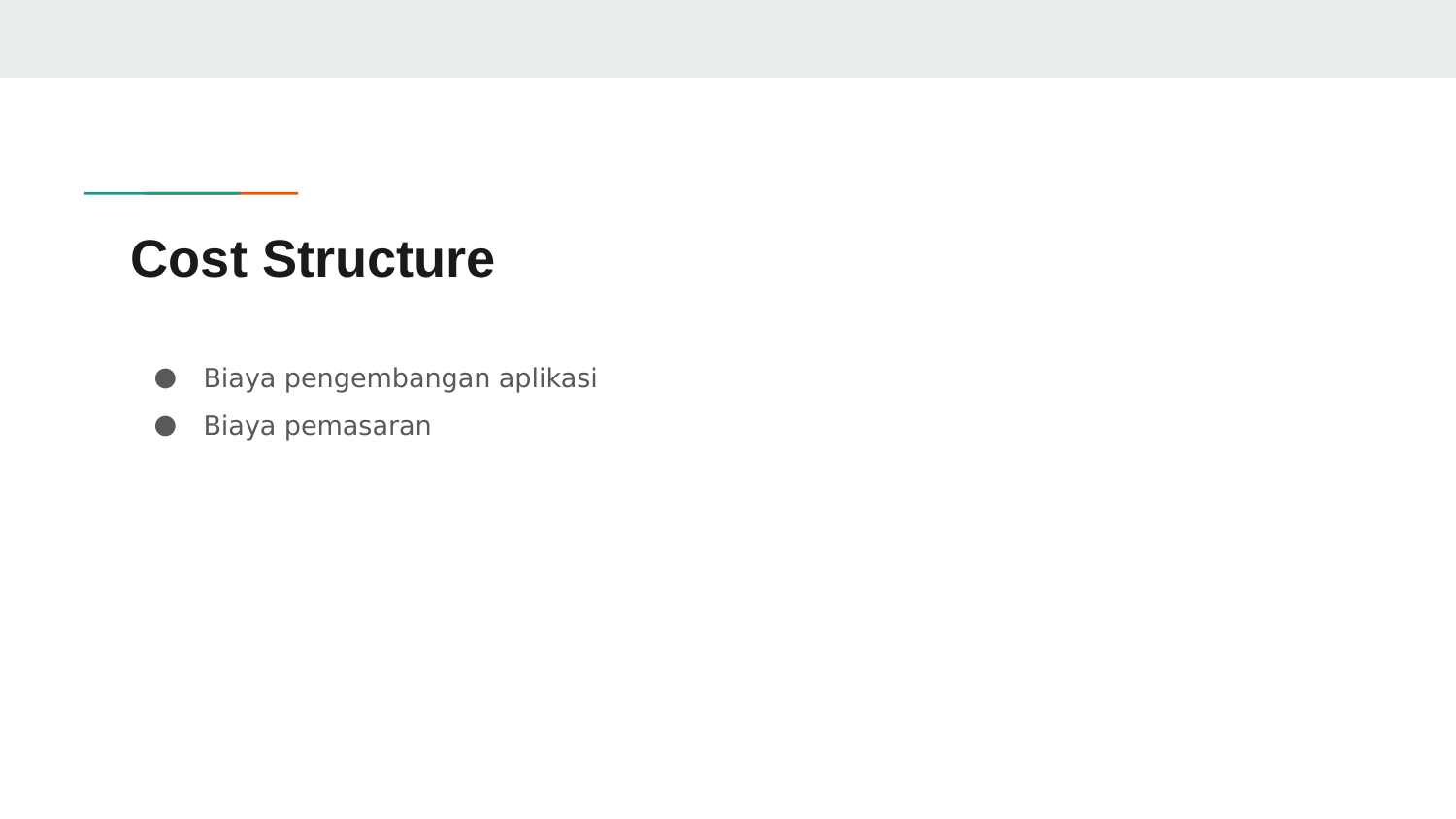

# Cost Structure
Biaya pengembangan aplikasi
Biaya pemasaran